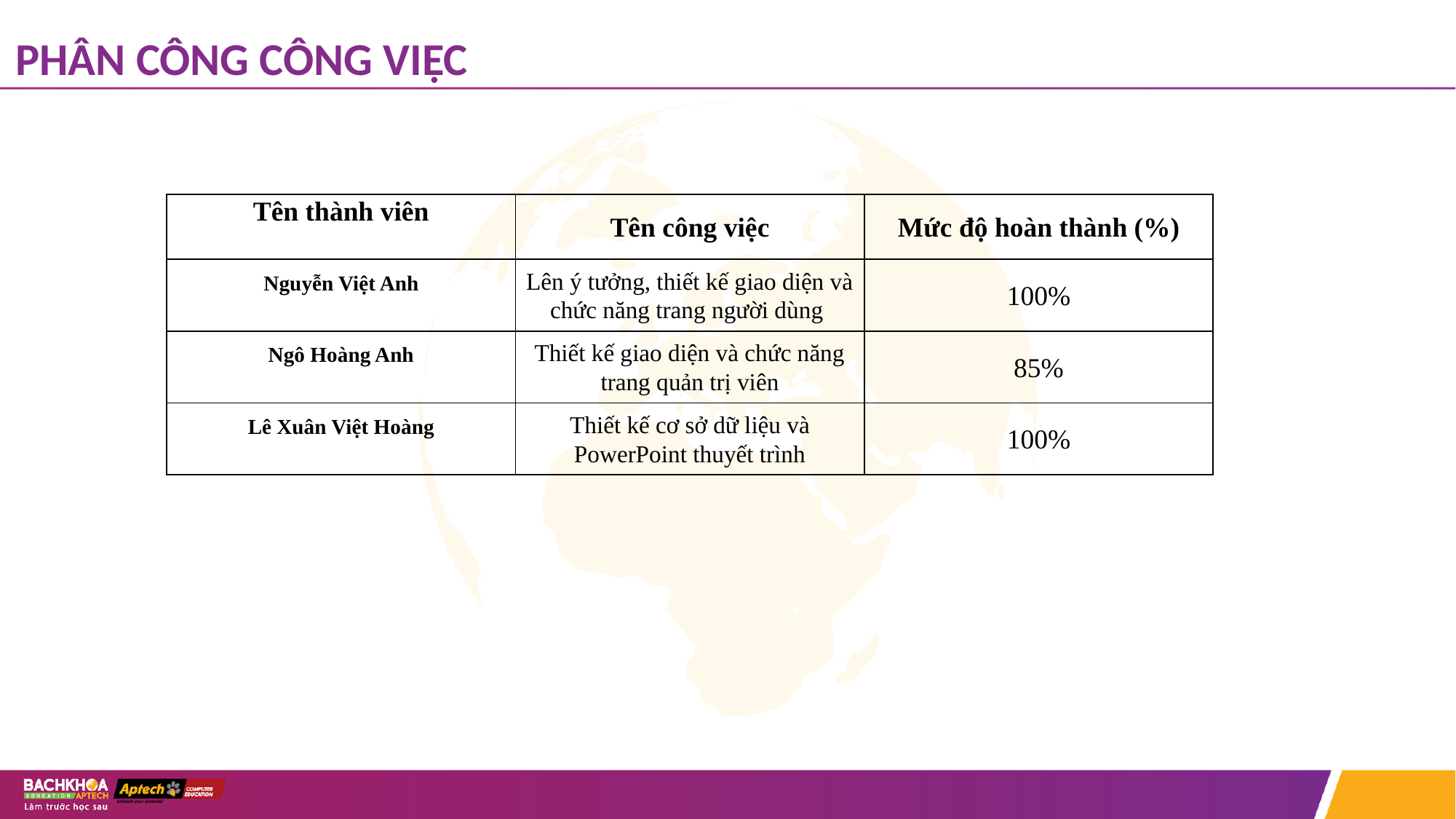

# PHÂN CÔNG CÔNG VIỆC

| Tên thành viên | Tên công việc | Mức độ hoàn thành (%) |
| --- | --- | --- |
| Nguyễn Việt Anh | Lên ý tưởng, thiết kế giao diện và chức năng trang người dùng | 100% |
| Ngô Hoàng Anh | Thiết kế giao diện và chức năng trang quản trị viên | 85% |
| Lê Xuân Việt Hoàng | Thiết kế cơ sở dữ liệu và PowerPoint thuyết trình | 100% |